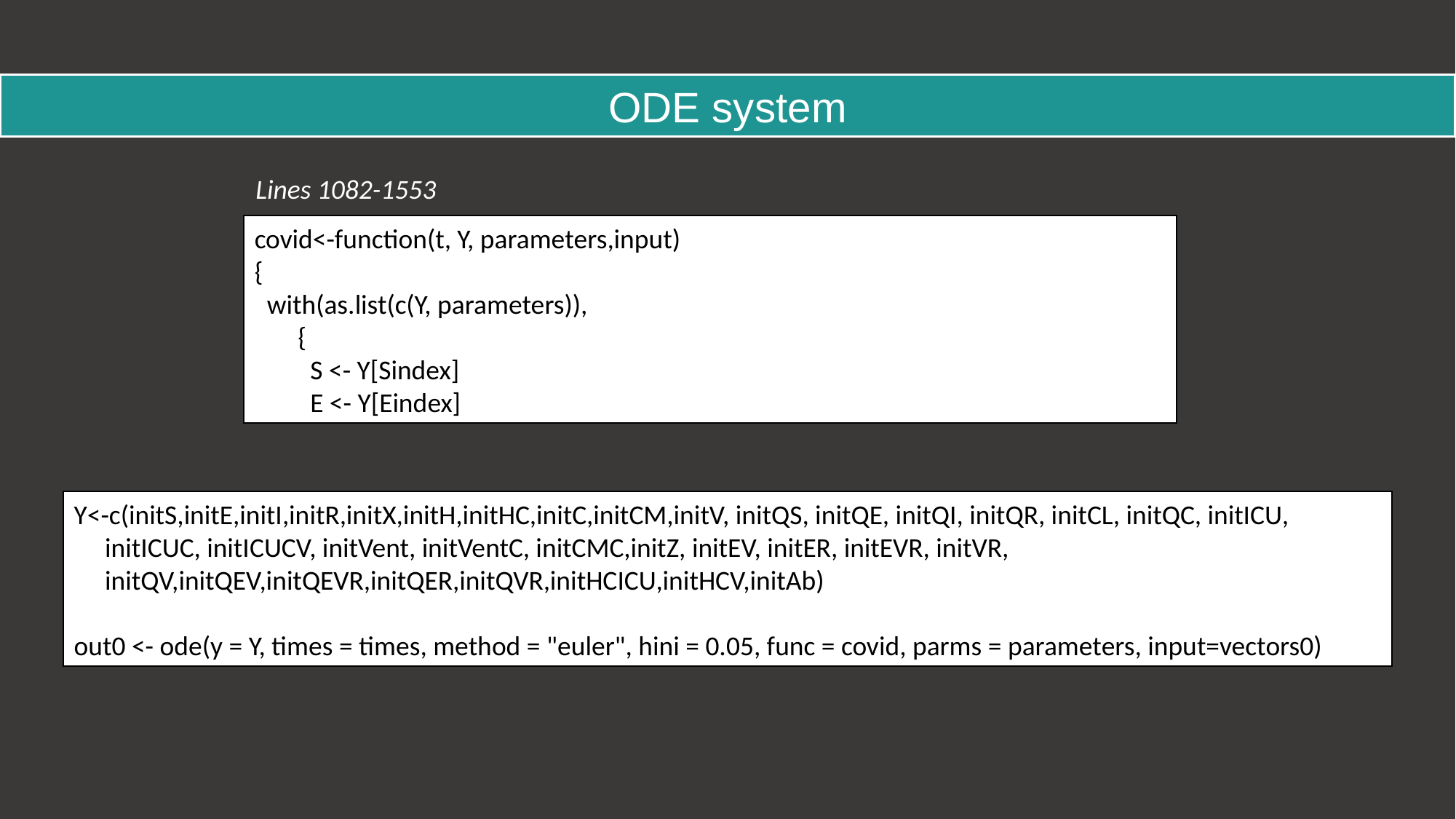

ODE system
Lines 1082-1553
covid<-function(t, Y, parameters,input)
{
  with(as.list(c(Y, parameters)),
       {
         S <- Y[Sindex]
         E <- Y[Eindex]
Y<-c(initS,initE,initI,initR,initX,initH,initHC,initC,initCM,initV, initQS, initQE, initQI, initQR, initCL, initQC, initICU,
     initICUC, initICUCV, initVent, initVentC, initCMC,initZ, initEV, initER, initEVR, initVR,
     initQV,initQEV,initQEVR,initQER,initQVR,initHCICU,initHCV,initAb)

out0 <- ode(y = Y, times = times, method = "euler", hini = 0.05, func = covid, parms = parameters, input=vectors0)